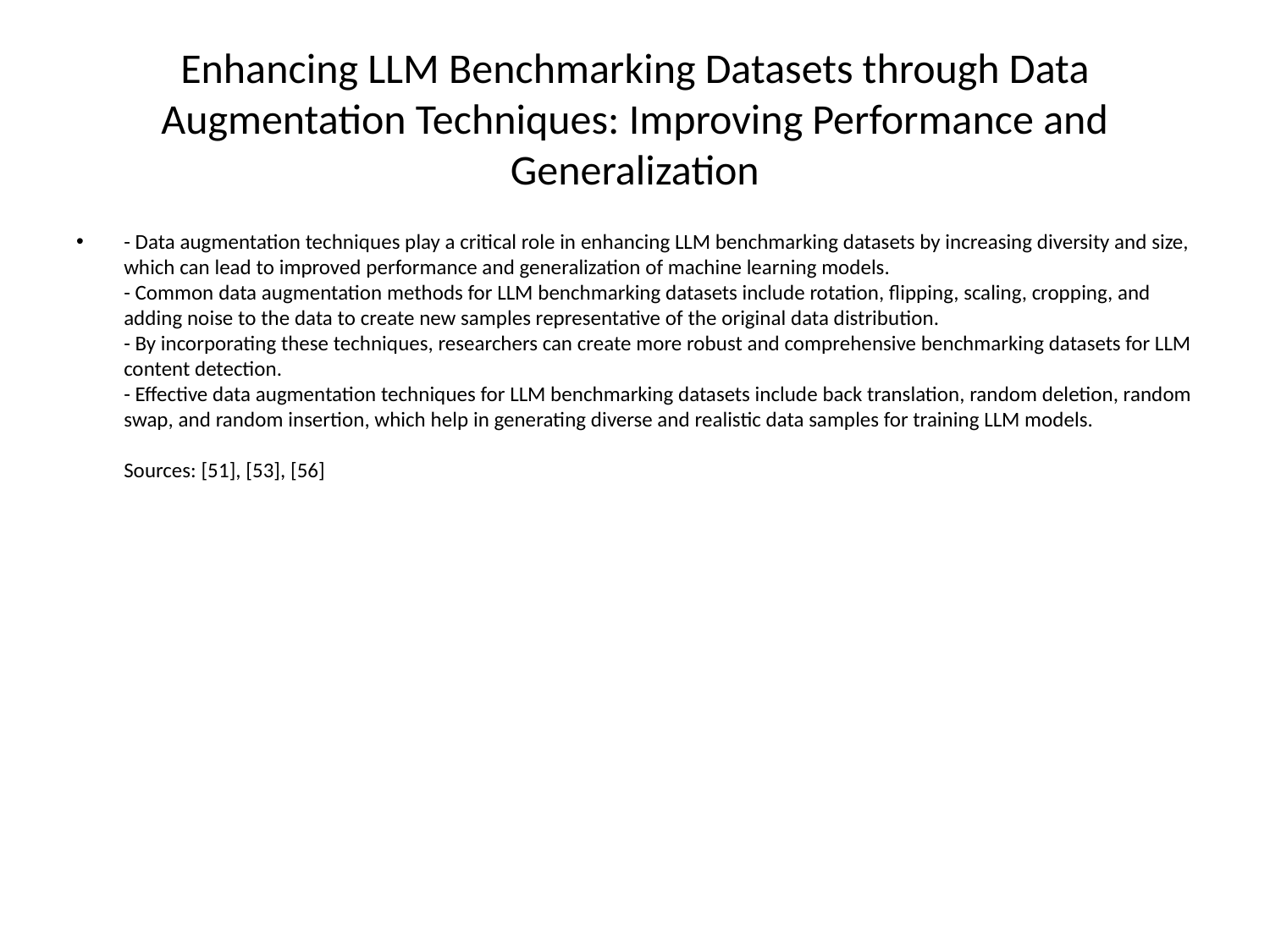

# Enhancing LLM Benchmarking Datasets through Data Augmentation Techniques: Improving Performance and Generalization
- Data augmentation techniques play a critical role in enhancing LLM benchmarking datasets by increasing diversity and size, which can lead to improved performance and generalization of machine learning models.
- Common data augmentation methods for LLM benchmarking datasets include rotation, flipping, scaling, cropping, and adding noise to the data to create new samples representative of the original data distribution.
- By incorporating these techniques, researchers can create more robust and comprehensive benchmarking datasets for LLM content detection.
- Effective data augmentation techniques for LLM benchmarking datasets include back translation, random deletion, random swap, and random insertion, which help in generating diverse and realistic data samples for training LLM models.
Sources: [51], [53], [56]